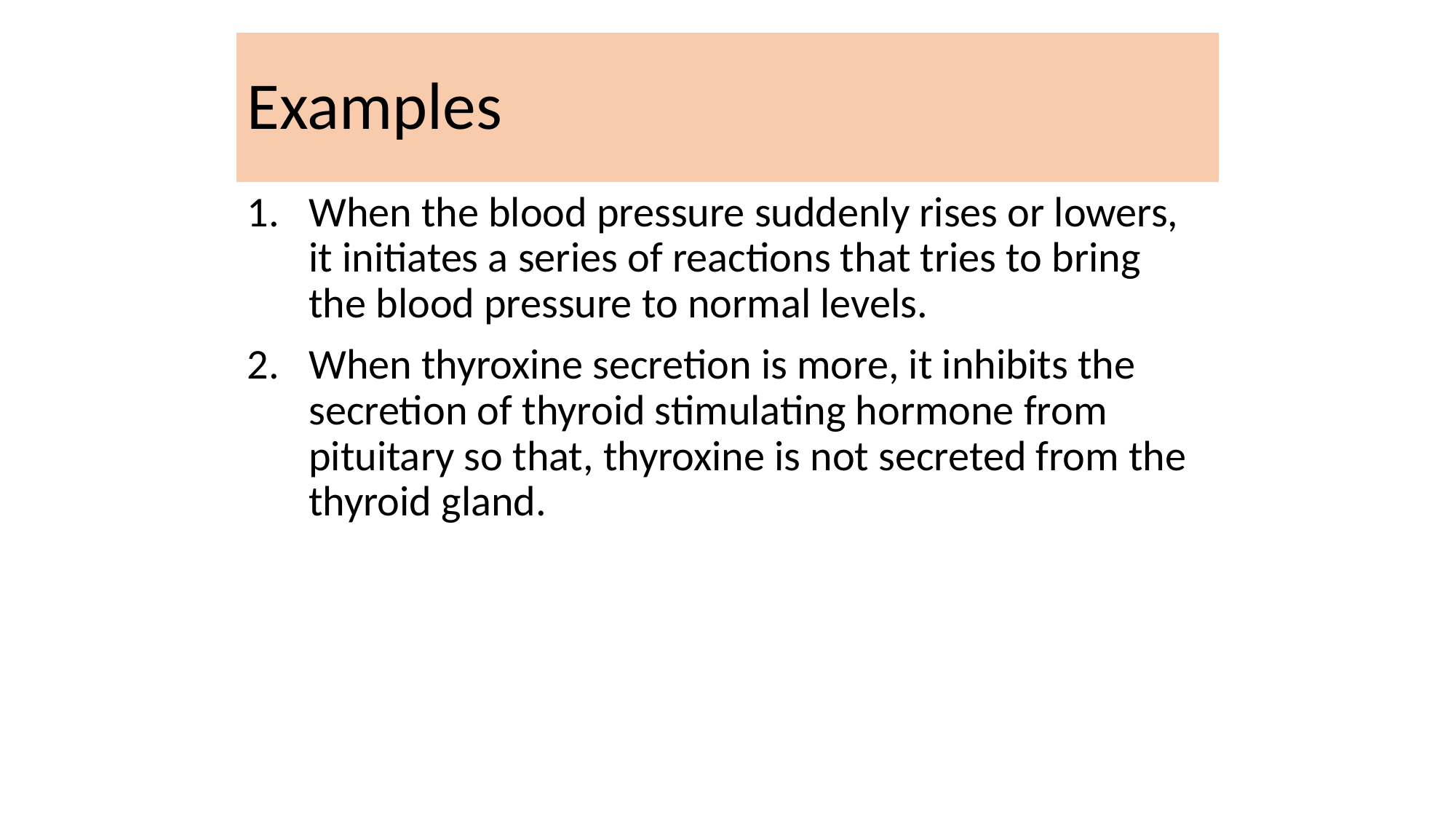

# Examples

When the blood pressure suddenly rises or lowers, it initiates a series of reactions that tries to bring the blood pressure to normal levels.
When thyroxine secretion is more, it inhibits the secretion of thyroid stimulating hormone from pituitary so that, thyroxine is not secreted from the thyroid gland.